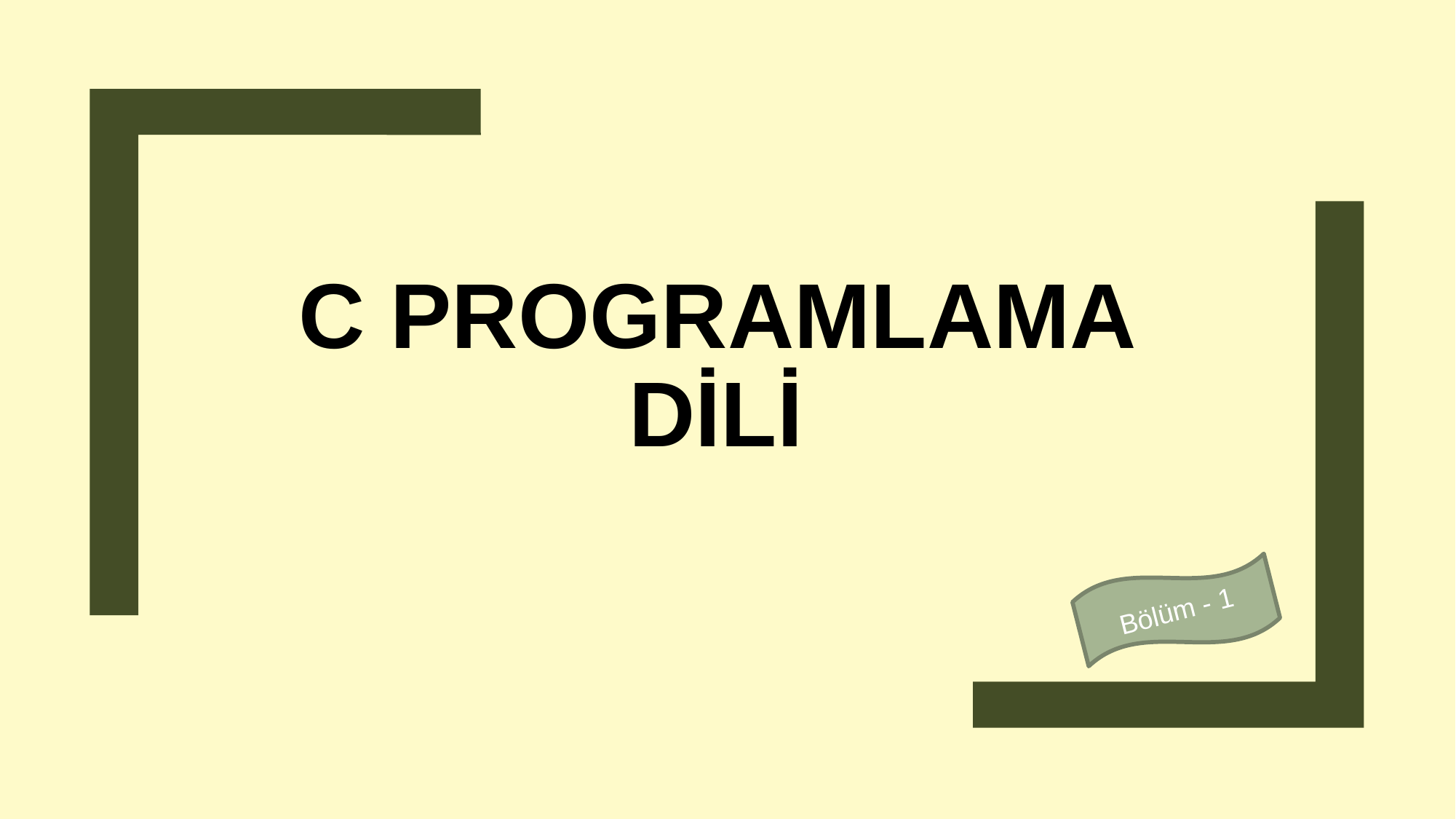

# C Programlama dili
Bölüm - 1